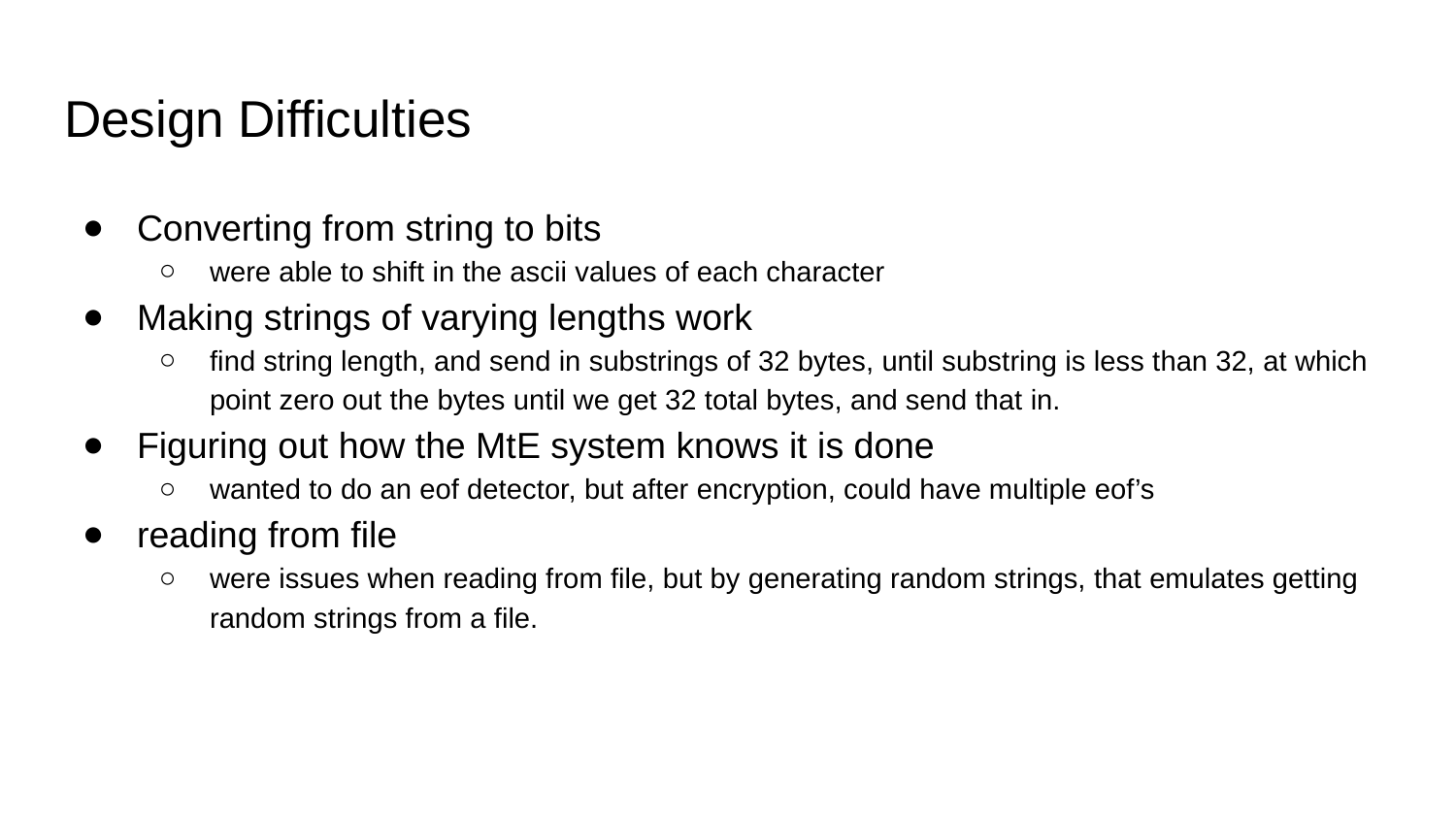

# Design Difficulties
Converting from string to bits
were able to shift in the ascii values of each character
Making strings of varying lengths work
find string length, and send in substrings of 32 bytes, until substring is less than 32, at which point zero out the bytes until we get 32 total bytes, and send that in.
Figuring out how the MtE system knows it is done
wanted to do an eof detector, but after encryption, could have multiple eof’s
reading from file
were issues when reading from file, but by generating random strings, that emulates getting random strings from a file.